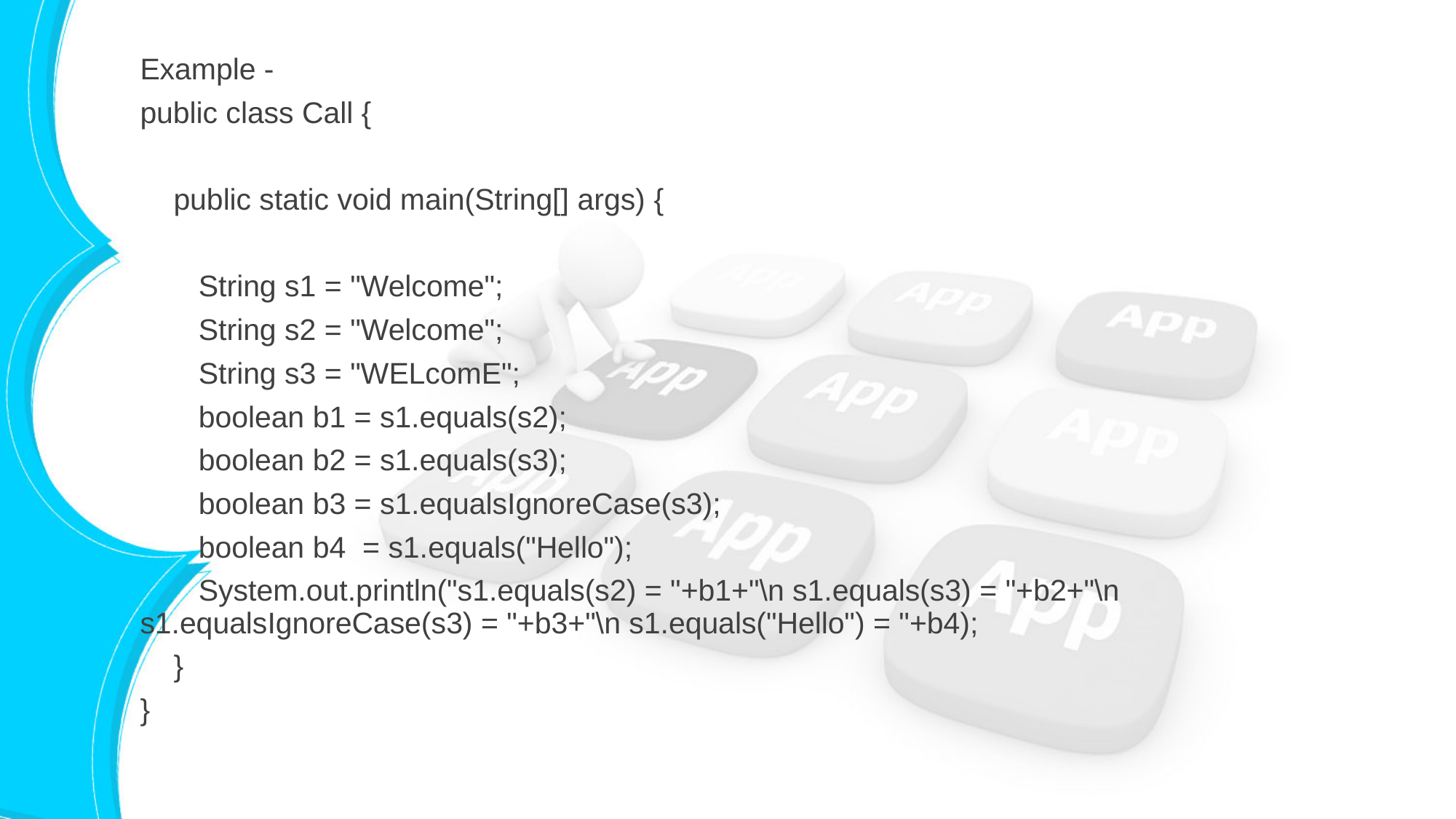

Example -
public class Call {

    public static void main(String[] args) {

       String s1 = "Welcome";
       String s2 = "Welcome";
       String s3 = "WELcomE";
       boolean b1 = s1.equals(s2);
       boolean b2 = s1.equals(s3);
       boolean b3 = s1.equalsIgnoreCase(s3);
       boolean b4  = s1.equals("Hello");
       System.out.println("s1.equals(s2) = "+b1+"\n s1.equals(s3) = "+b2+"\n s1.equalsIgnoreCase(s3) = "+b3+"\n s1.equals("Hello") = "+b4);
    }
}